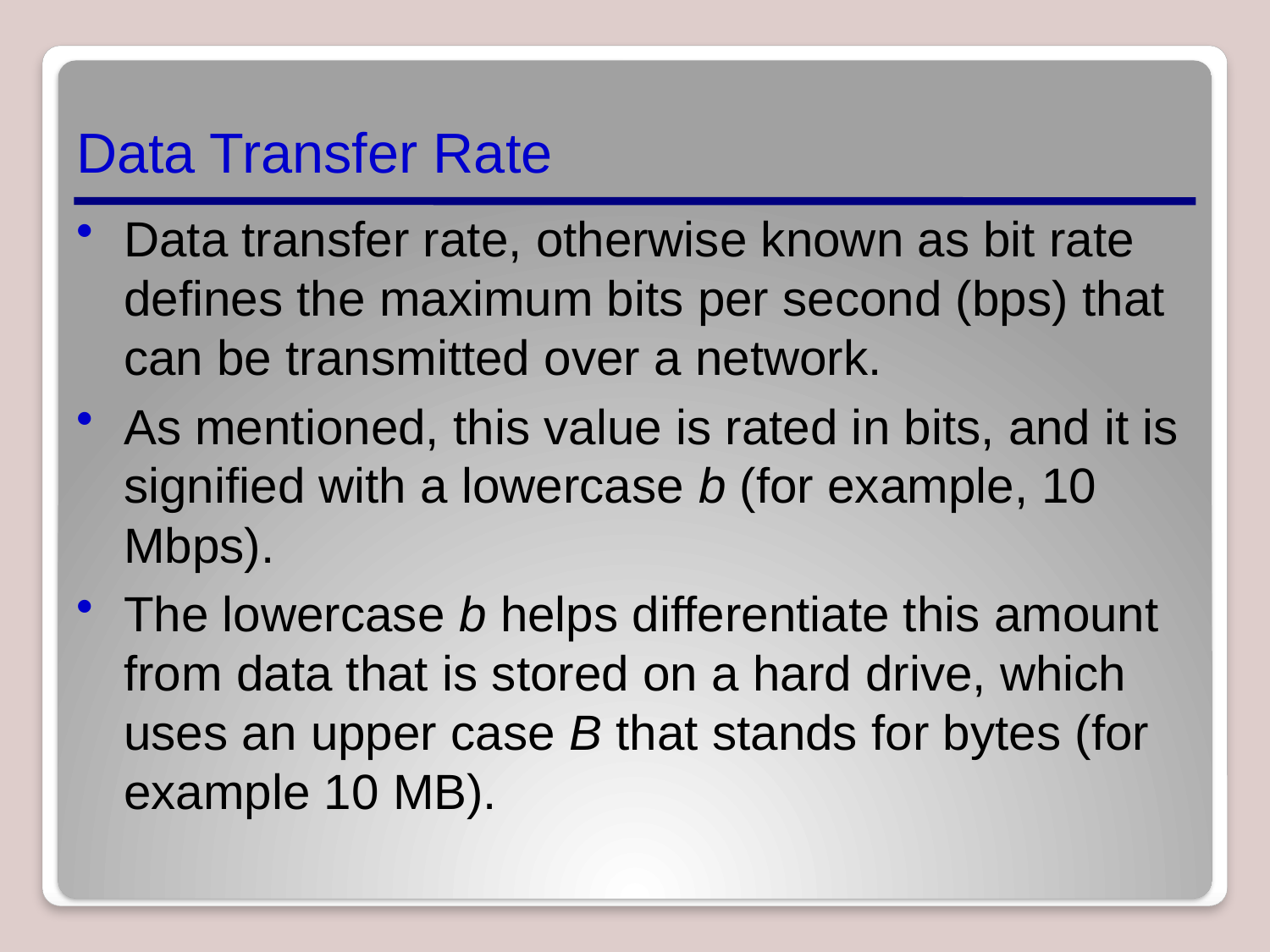

# Data Transfer Rate
Data transfer rate, otherwise known as bit rate defines the maximum bits per second (bps) that can be transmitted over a network.
As mentioned, this value is rated in bits, and it is signified with a lowercase b (for example, 10 Mbps).
The lowercase b helps differentiate this amount from data that is stored on a hard drive, which uses an upper case B that stands for bytes (for example 10 MB).